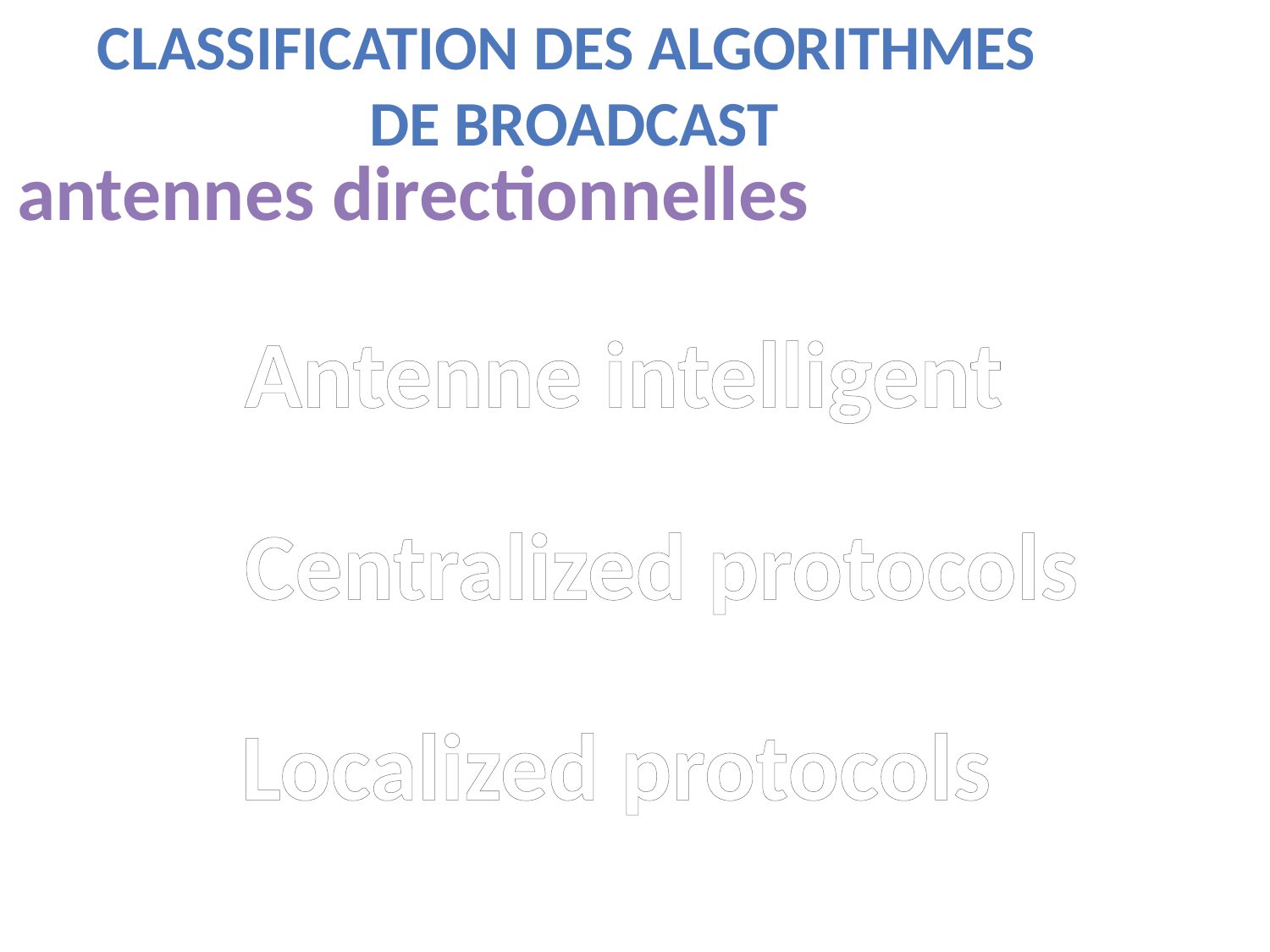

Classification des Algorithmes
de broadcast
antennes directionnelles
Antenne intelligent
Centralized protocols
Localized protocols